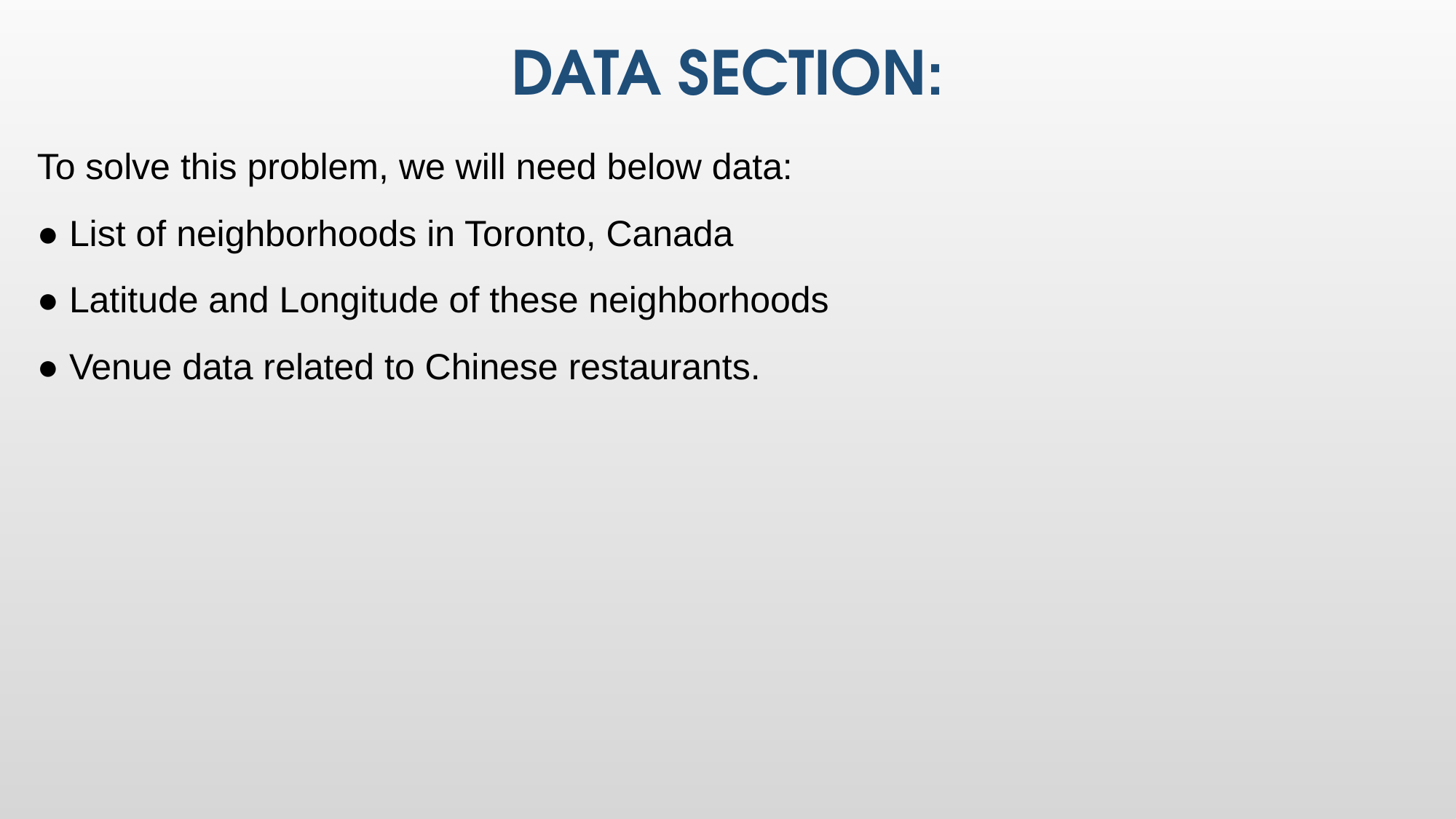

# Data Section:
To solve this problem, we will need below data:
● List of neighborhoods in Toronto, Canada
● Latitude and Longitude of these neighborhoods
● Venue data related to Chinese restaurants.